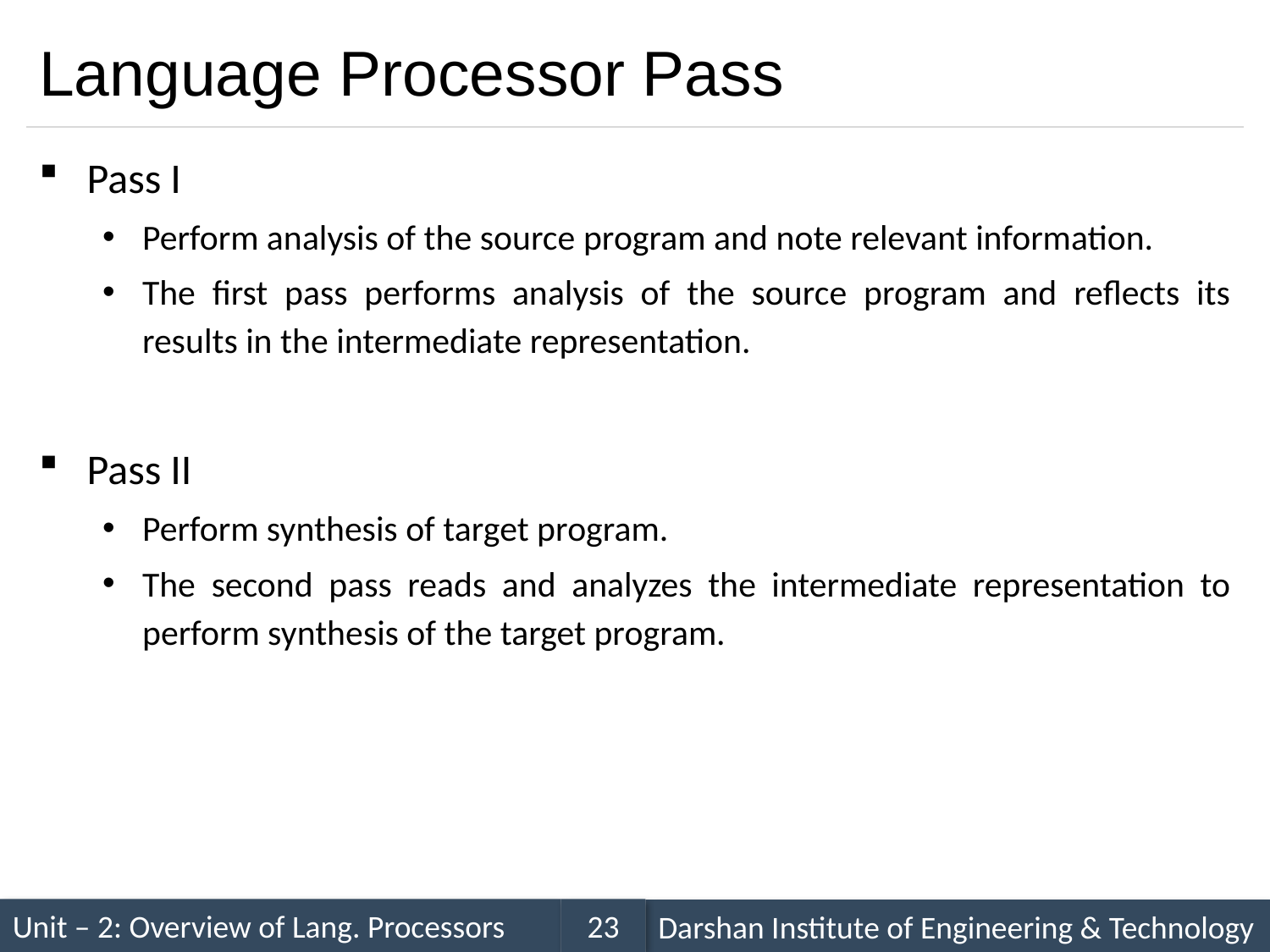

# Language Processor Pass
Pass I
Perform analysis of the source program and note relevant information.
The first pass performs analysis of the source program and reflects its results in the intermediate representation.

Pass II
Perform synthesis of target program.
The second pass reads and analyzes the intermediate representation to perform synthesis of the target program.